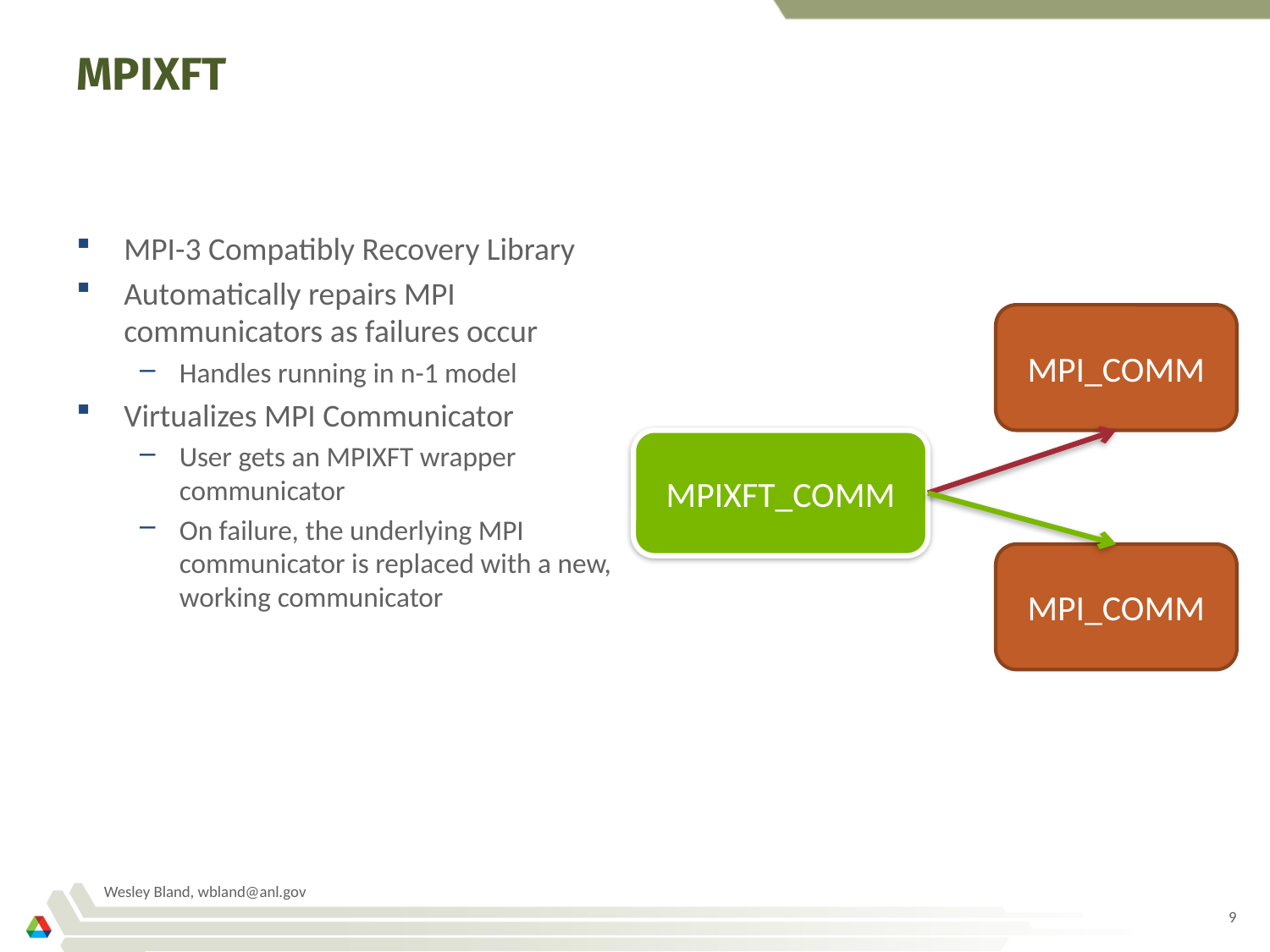

# MPIXFT
MPI-3 Compatibly Recovery Library
Automatically repairs MPI communicators as failures occur
Handles running in n-1 model
Virtualizes MPI Communicator
User gets an MPIXFT wrapper communicator
On failure, the underlying MPI communicator is replaced with a new, working communicator
MPI_COMM
MPIXFT_COMM
MPI_COMM
Wesley Bland, wbland@anl.gov
9